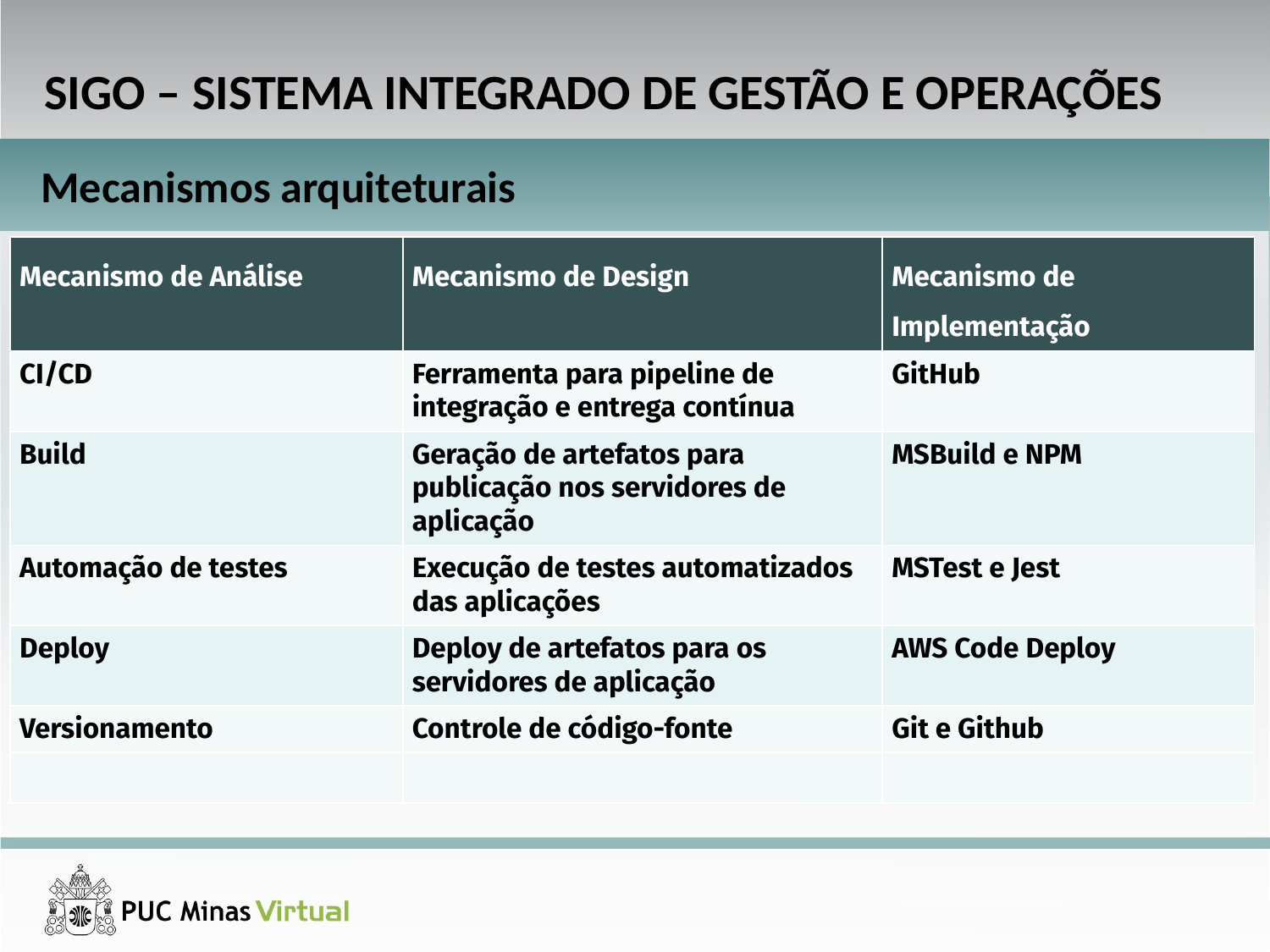

SIGO – SISTEMA INTEGRADO DE GESTÃO E OPERAÇÕES

Mecanismos arquiteturais
| Mecanismo de Análise | Mecanismo de Design | Mecanismo de Implementação |
| --- | --- | --- |
| CI/CD | Ferramenta para pipeline de integração e entrega contínua | GitHub |
| Build | Geração de artefatos para publicação nos servidores de aplicação | MSBuild e NPM |
| Automação de testes | Execução de testes automatizados das aplicações | MSTest e Jest |
| Deploy | Deploy de artefatos para os servidores de aplicação | AWS Code Deploy |
| Versionamento | Controle de código-fonte | Git e Github |
|  |  |  |